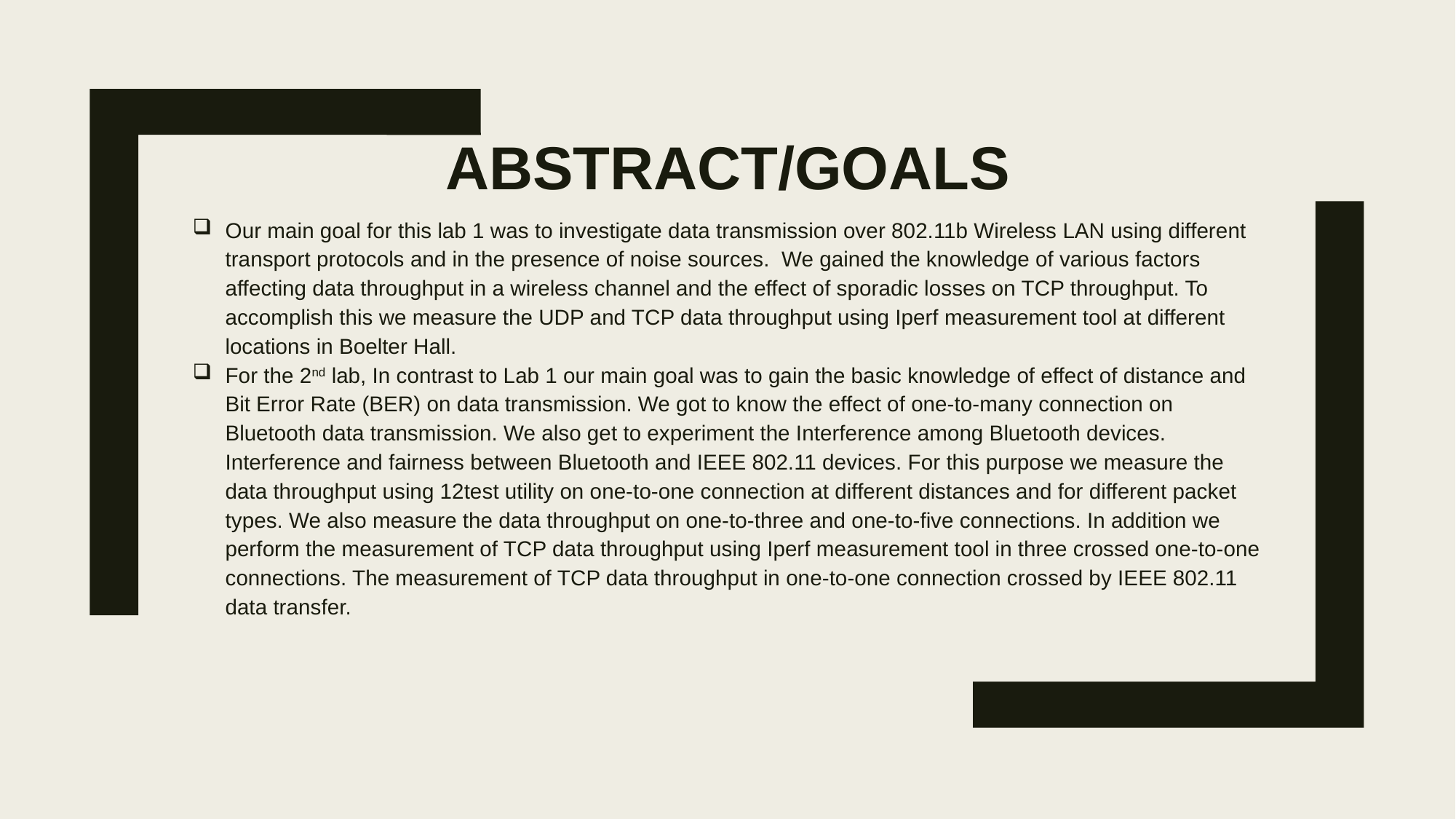

# Abstract/Goals
Our main goal for this lab 1 was to investigate data transmission over 802.11b Wireless LAN using different transport protocols and in the presence of noise sources.  We gained the knowledge of various factors affecting data throughput in a wireless channel and the effect of sporadic losses on TCP throughput. To accomplish this we measure the UDP and TCP data throughput using Iperf measurement tool at different locations in Boelter Hall.
For the 2nd lab, In contrast to Lab 1 our main goal was to gain the basic knowledge of effect of distance and Bit Error Rate (BER) on data transmission. We got to know the effect of one-to-many connection on Bluetooth data transmission. We also get to experiment the Interference among Bluetooth devices. Interference and fairness between Bluetooth and IEEE 802.11 devices. For this purpose we measure the data throughput using 12test utility on one-to-one connection at different distances and for different packet types. We also measure the data throughput on one-to-three and one-to-five connections. In addition we perform the measurement of TCP data throughput using Iperf measurement tool in three crossed one-to-one connections. The measurement of TCP data throughput in one-to-one connection crossed by IEEE 802.11 data transfer.